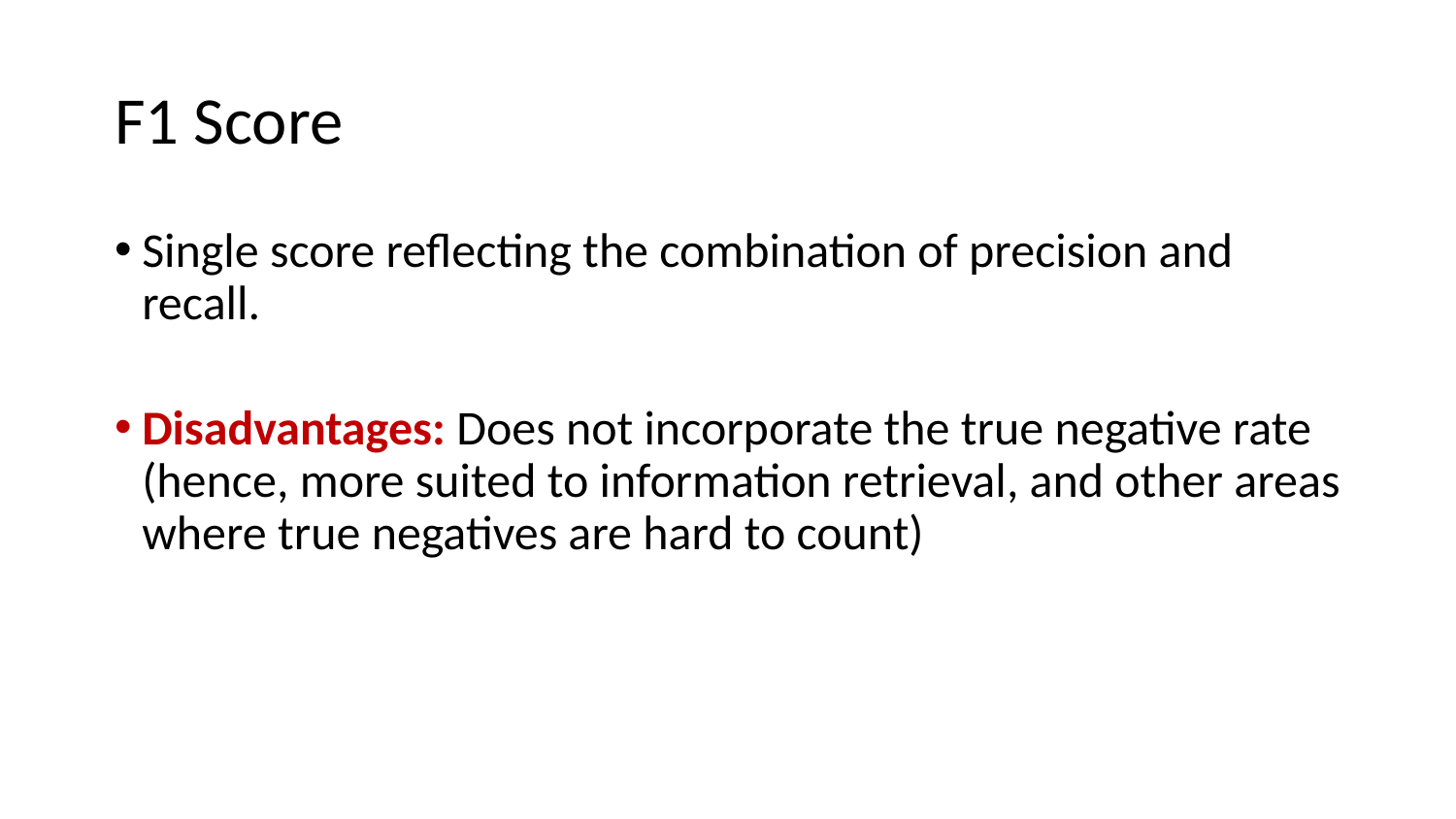

# F1 Score
Single score reflecting the combination of precision and recall.
Disadvantages: Does not incorporate the true negative rate
(hence, more suited to information retrieval, and other areas where true negatives are hard to count)